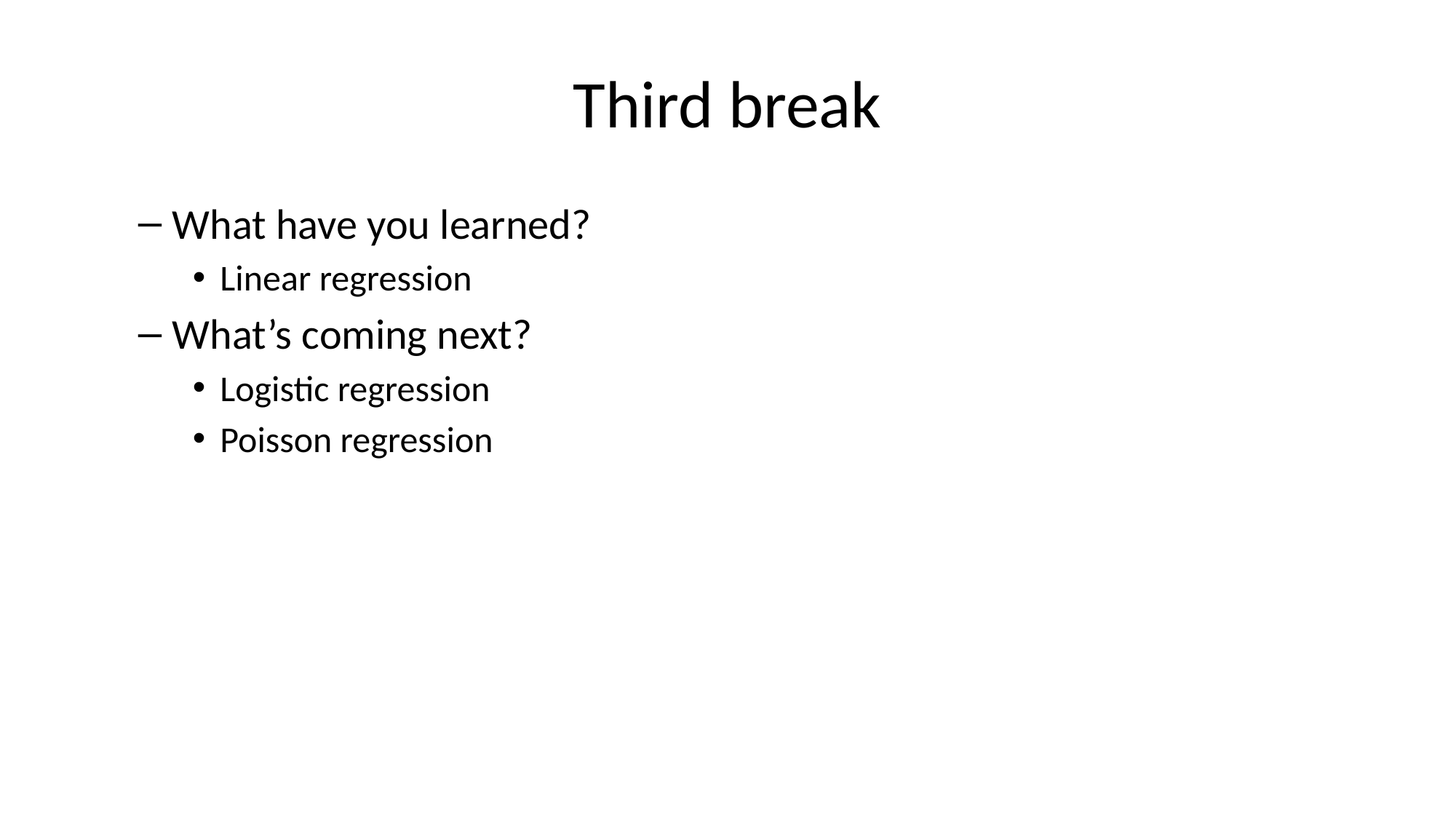

# Third break
What have you learned?
Linear regression
What’s coming next?
Logistic regression
Poisson regression